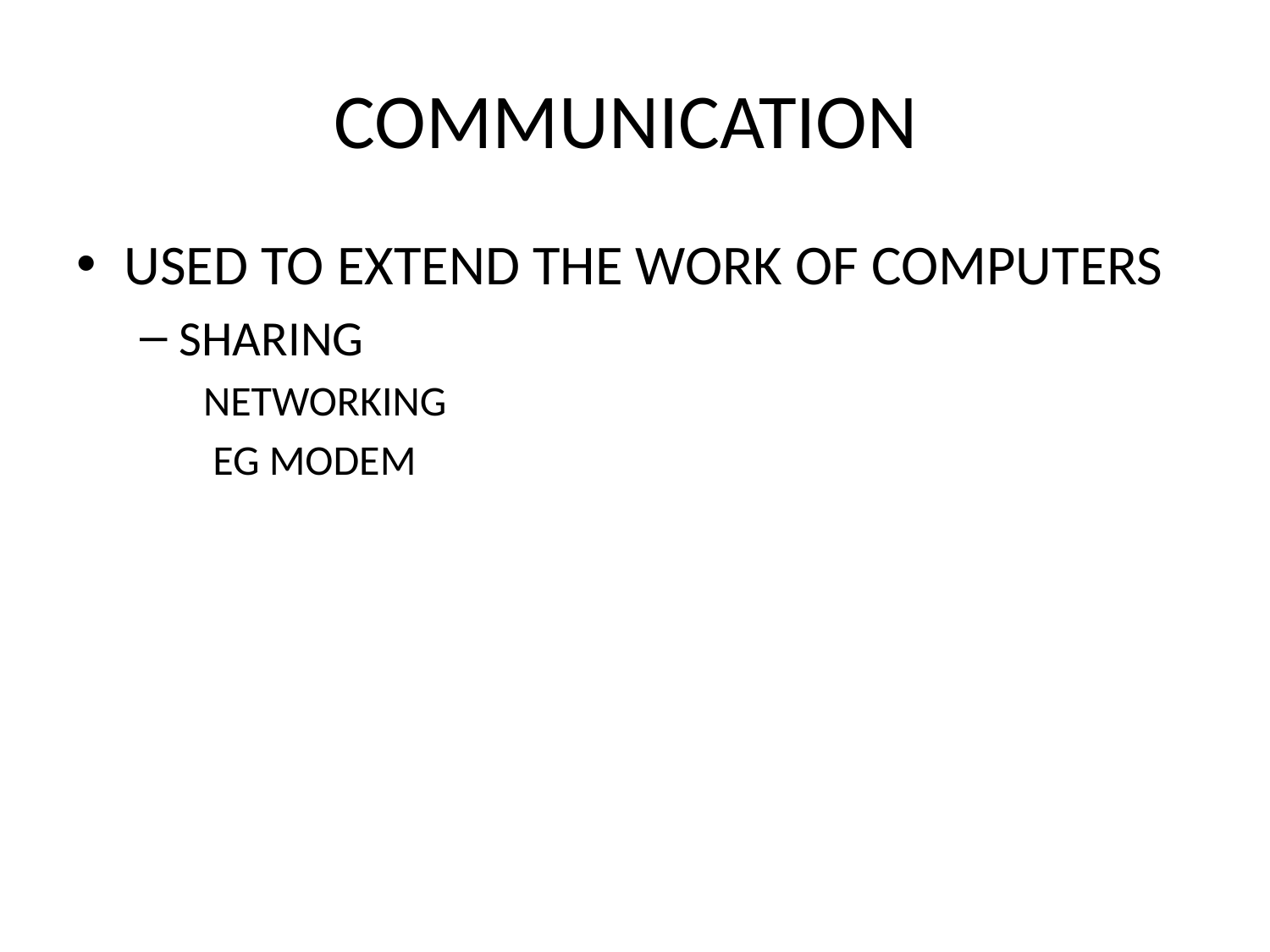

# COMMUNICATION
USED TO EXTEND THE WORK OF COMPUTERS
SHARING
NETWORKING
 EG MODEM